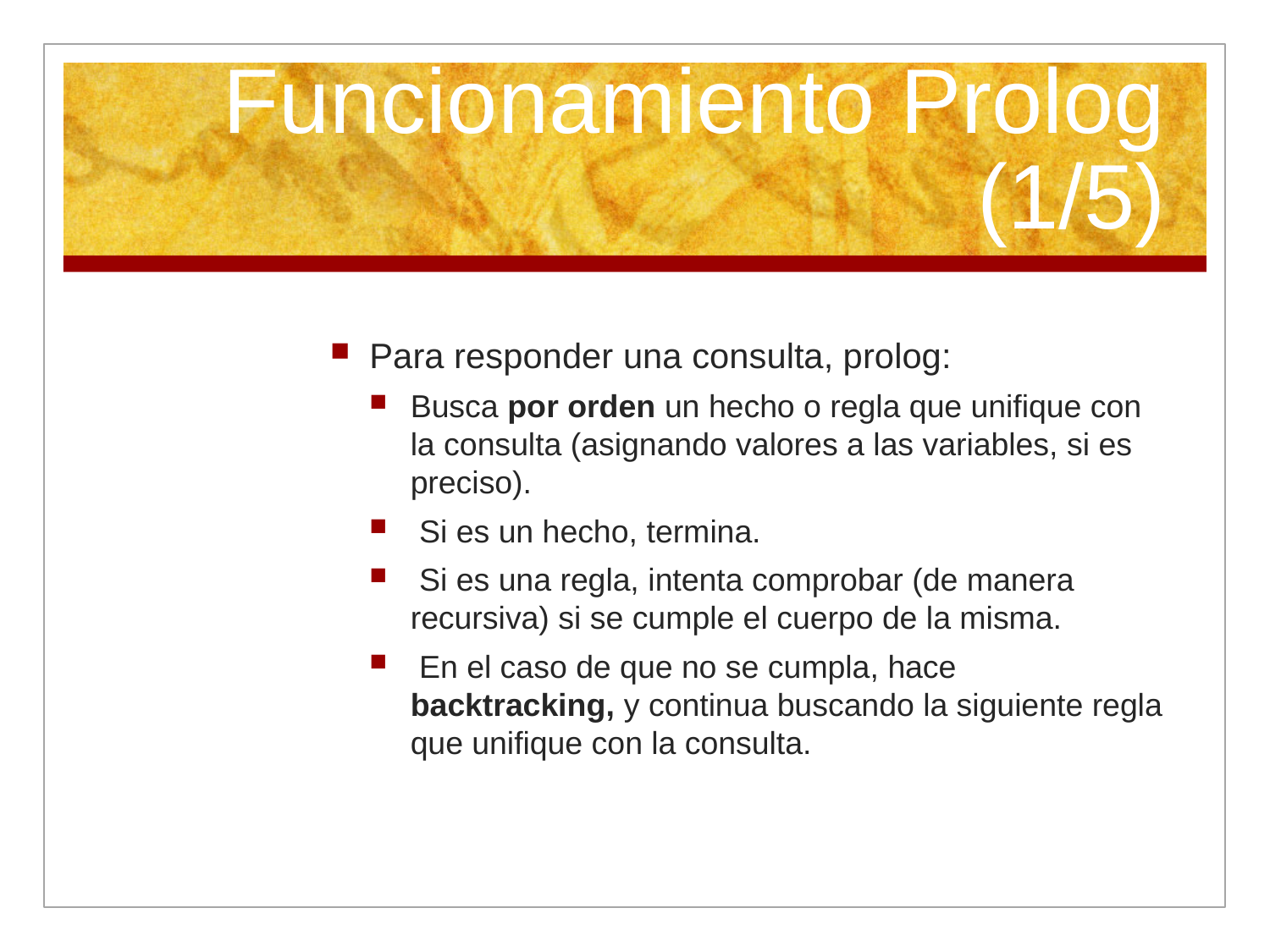

# Funcionamiento Prolog (1/5)

Para responder una consulta, prolog:
Busca por orden un hecho o regla que unifique con la consulta (asignando valores a las variables, si es preciso).
 Si es un hecho, termina.
 Si es una regla, intenta comprobar (de manera recursiva) si se cumple el cuerpo de la misma.
 En el caso de que no se cumpla, hace backtracking, y continua buscando la siguiente regla que unifique con la consulta.